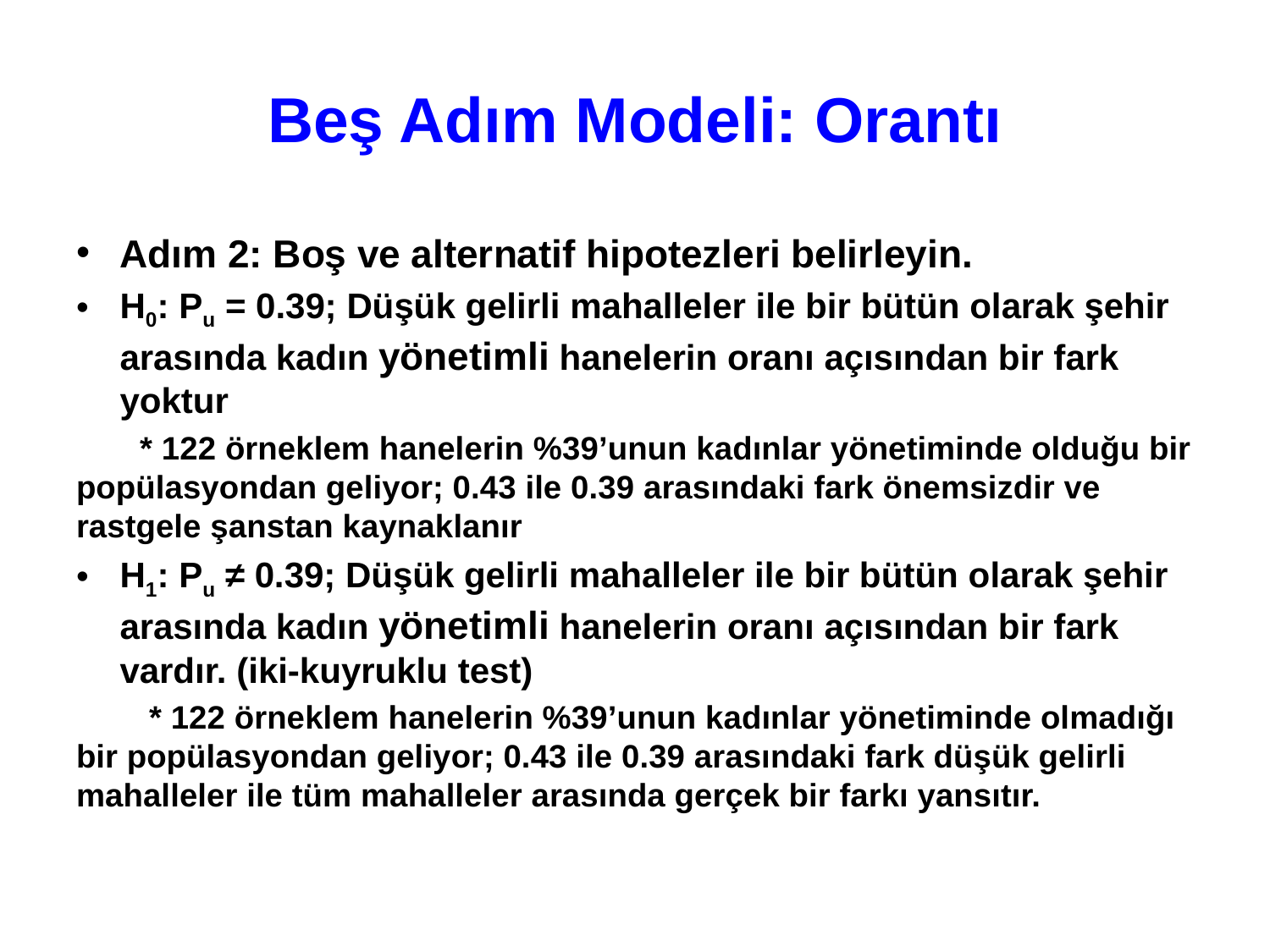

# Beş Adım Modeli: Orantı
Adım 2: Boş ve alternatif hipotezleri belirleyin.
H0: Pu = 0.39; Düşük gelirli mahalleler ile bir bütün olarak şehir arasında kadın yönetimli hanelerin oranı açısından bir fark yoktur
       * 122 örneklem hanelerin %39’unun kadınlar yönetiminde olduğu bir popülasyondan geliyor; 0.43 ile 0.39 arasındaki fark önemsizdir ve rastgele şanstan kaynaklanır
H1: Pu ≠ 0.39; Düşük gelirli mahalleler ile bir bütün olarak şehir arasında kadın yönetimli hanelerin oranı açısından bir fark vardır. (iki-kuyruklu test)
        * 122 örneklem hanelerin %39’unun kadınlar yönetiminde olmadığı bir popülasyondan geliyor; 0.43 ile 0.39 arasındaki fark düşük gelirli mahalleler ile tüm mahalleler arasında gerçek bir farkı yansıtır.